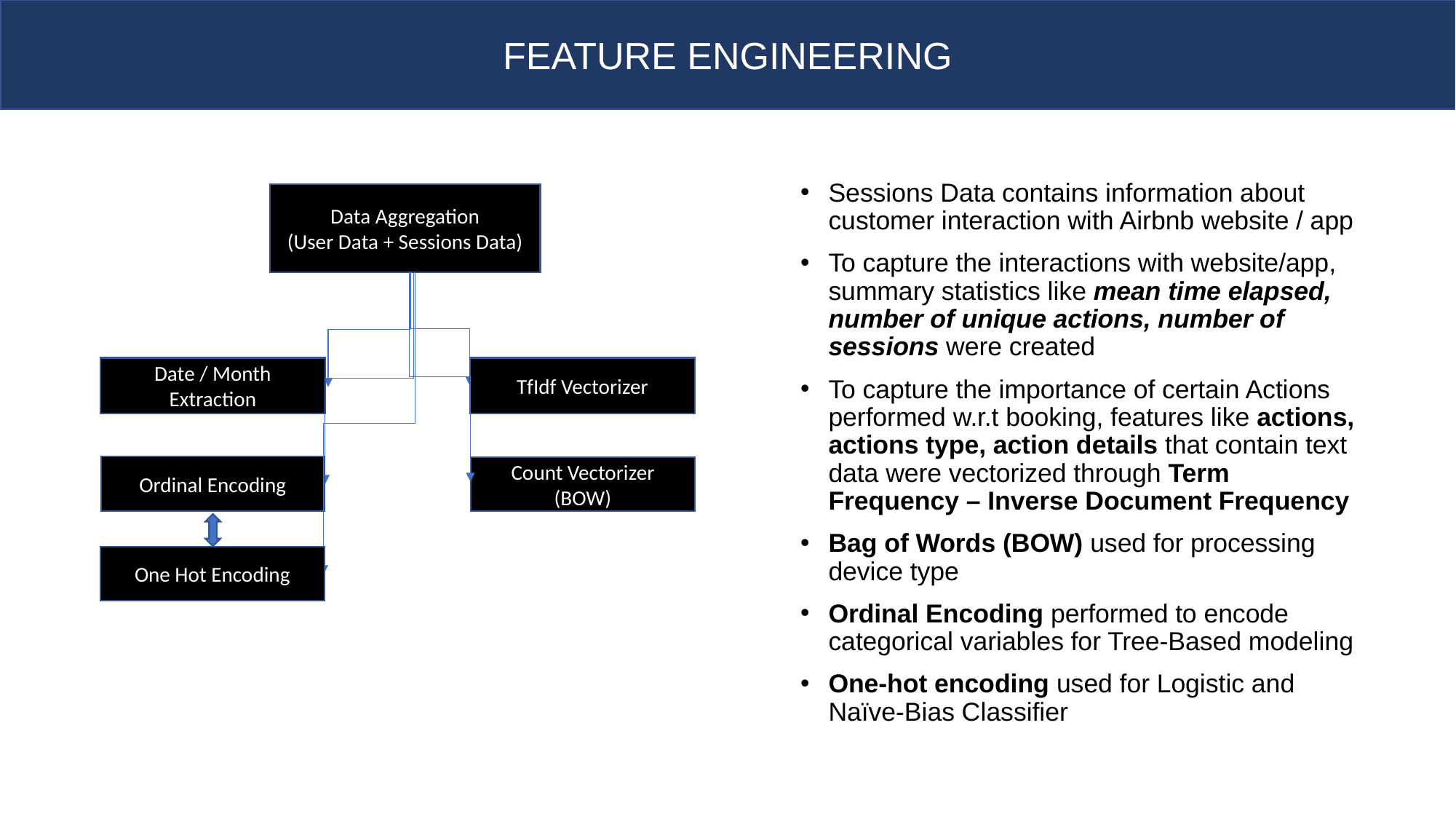

FEATURE ENGINEERING
Sessions Data contains information about customer interaction with Airbnb website / app
To capture the interactions with website/app, summary statistics like mean time elapsed, number of unique actions, number of sessions were created
To capture the importance of certain Actions performed w.r.t booking, features like actions, actions type, action details that contain text data were vectorized through Term Frequency – Inverse Document Frequency
Bag of Words (BOW) used for processing device type
Ordinal Encoding performed to encode categorical variables for Tree-Based modeling
One-hot encoding used for Logistic and Naïve-Bias Classifier

Data Aggregation
(User Data + Sessions Data)
Date / Month Extraction
TfIdf Vectorizer
Ordinal Encoding
Count Vectorizer (BOW)

One Hot Encoding